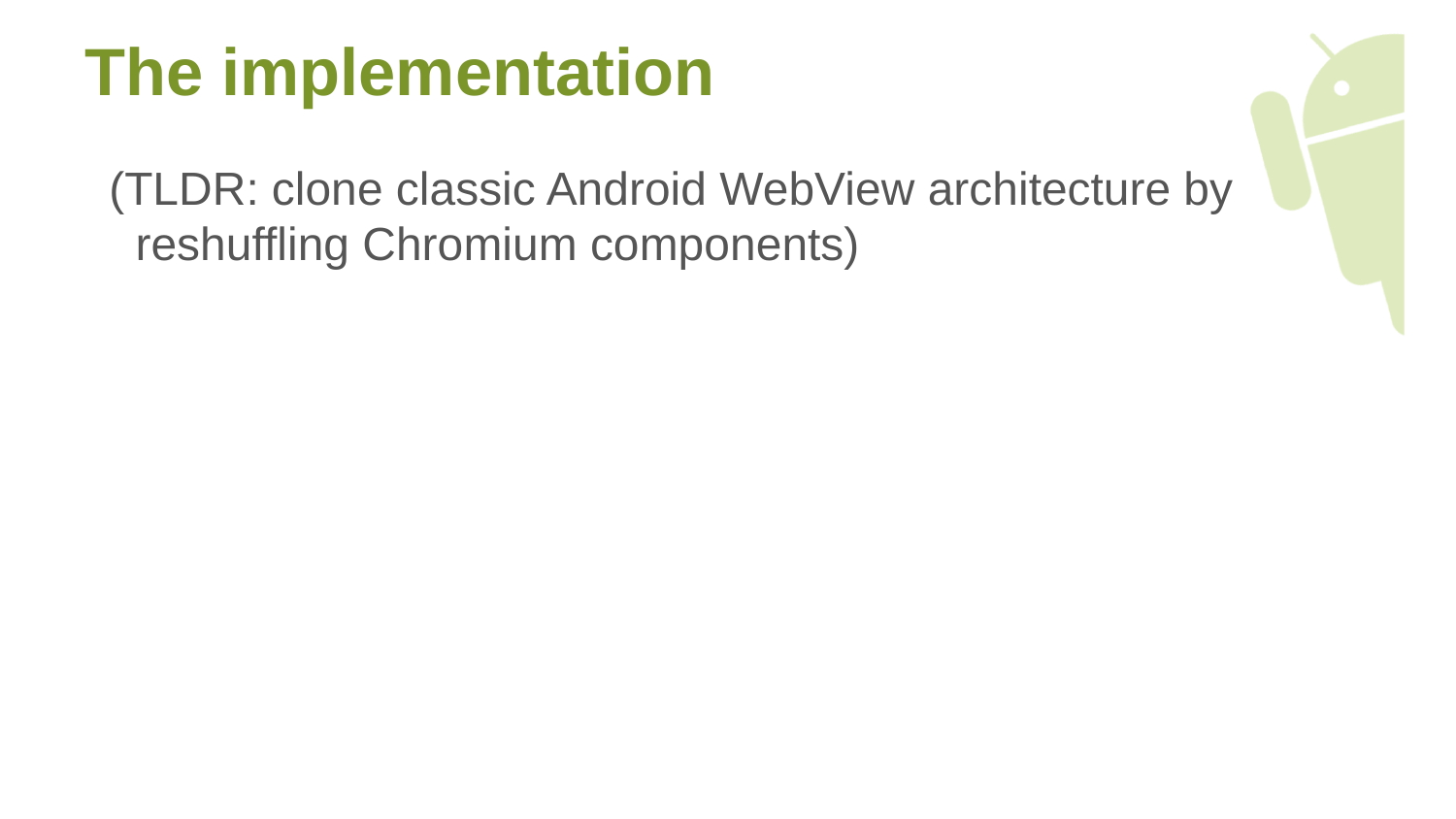

# The implementation
(TLDR: clone classic Android WebView architecture by reshuffling Chromium components)